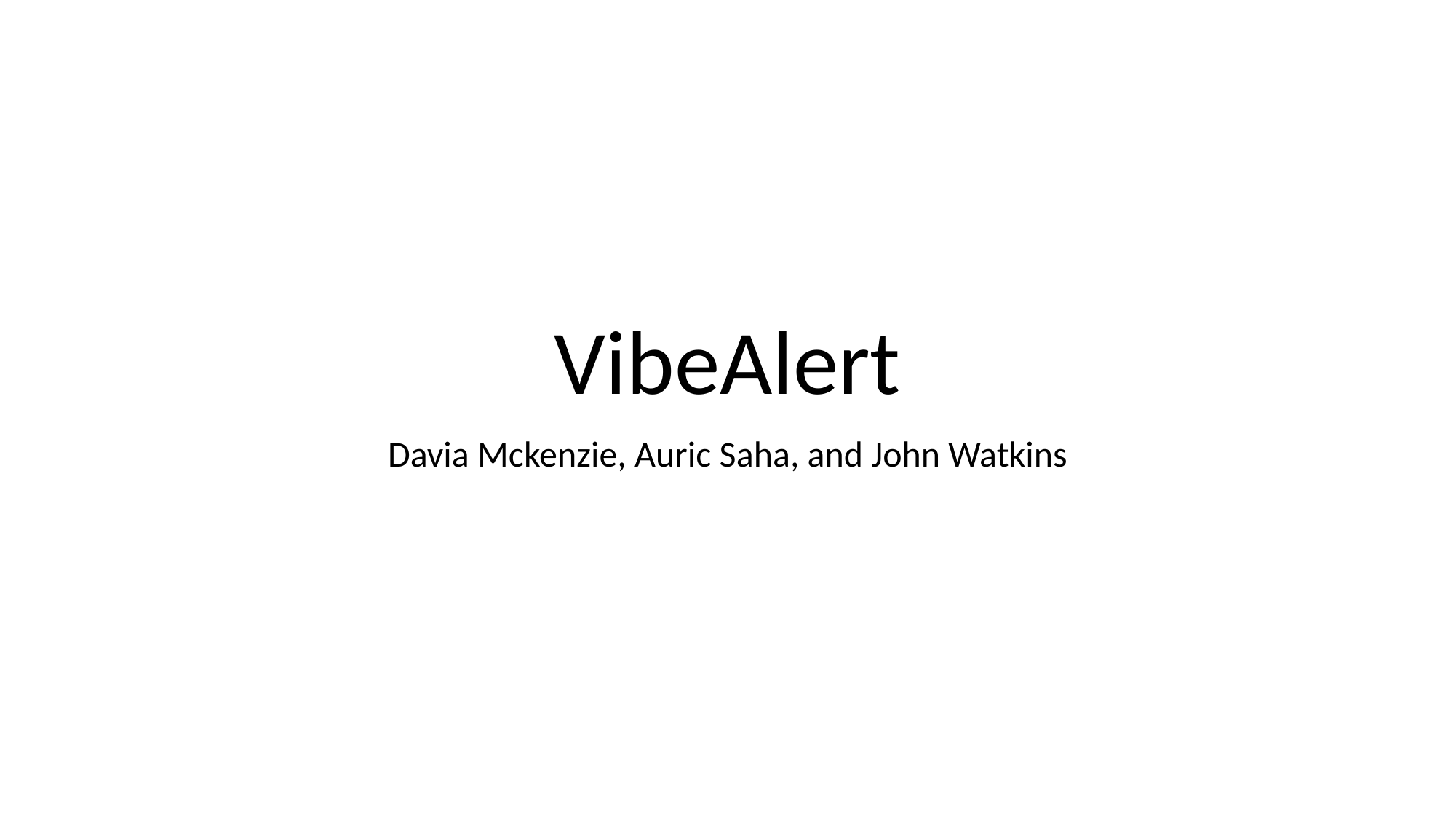

# VibeAlert
Davia Mckenzie, Auric Saha, and John Watkins